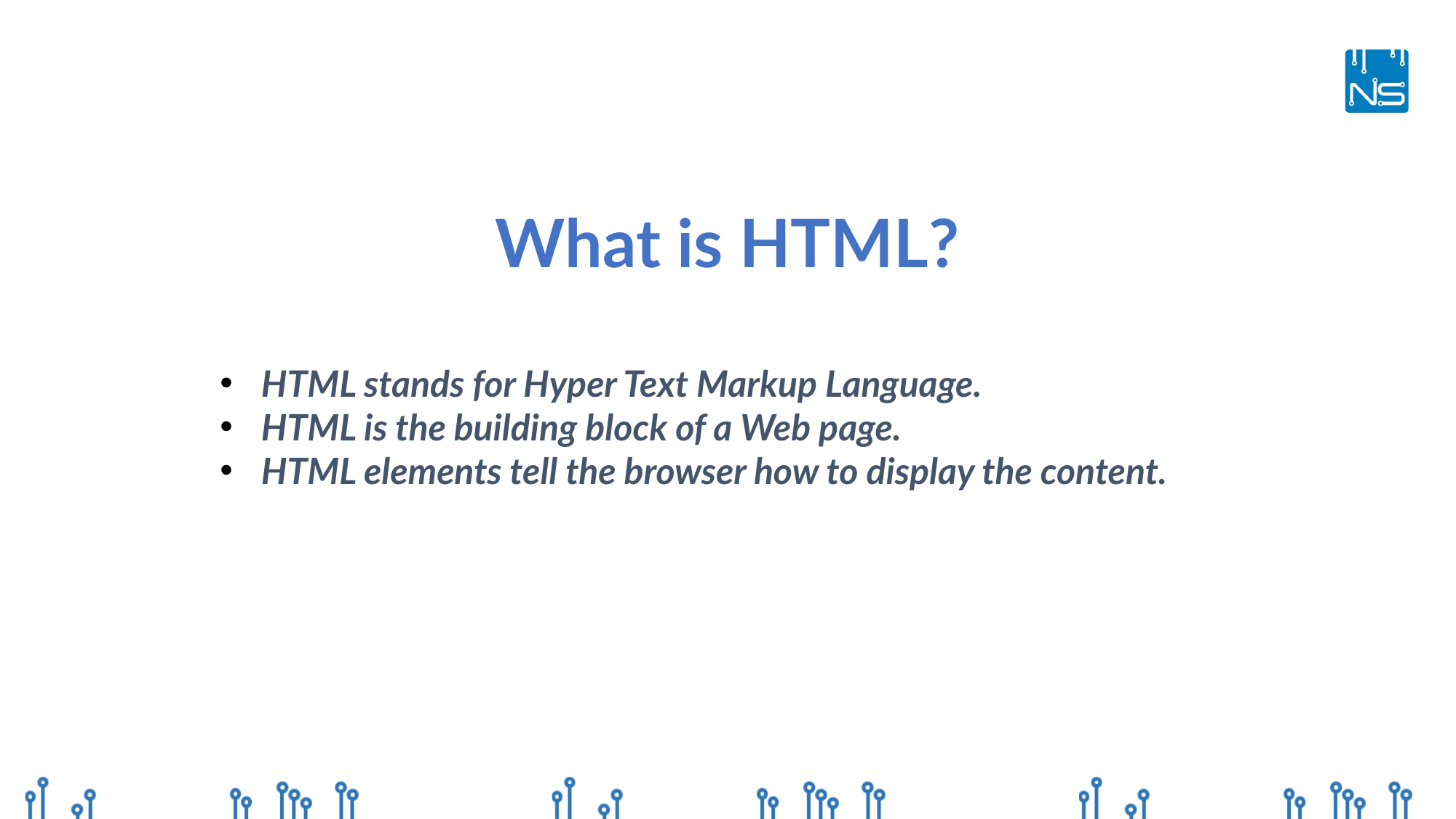

What is HTML?

HTML stands for Hyper Text Markup Language.
HTML is the building block of a Web page.
HTML elements tell the browser how to display the content.